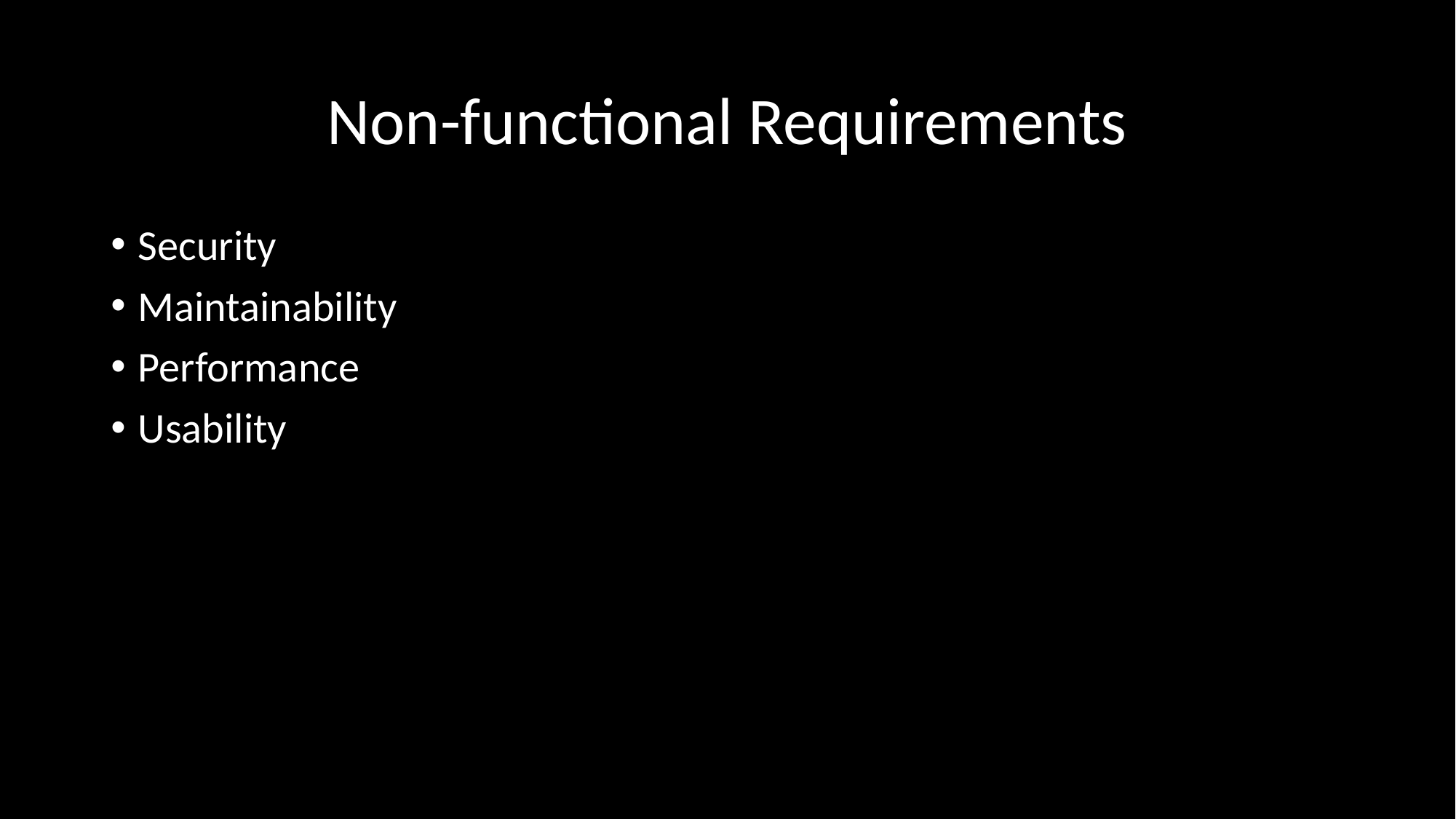

# Non-functional Requirements
Security
Maintainability
Performance
Usability